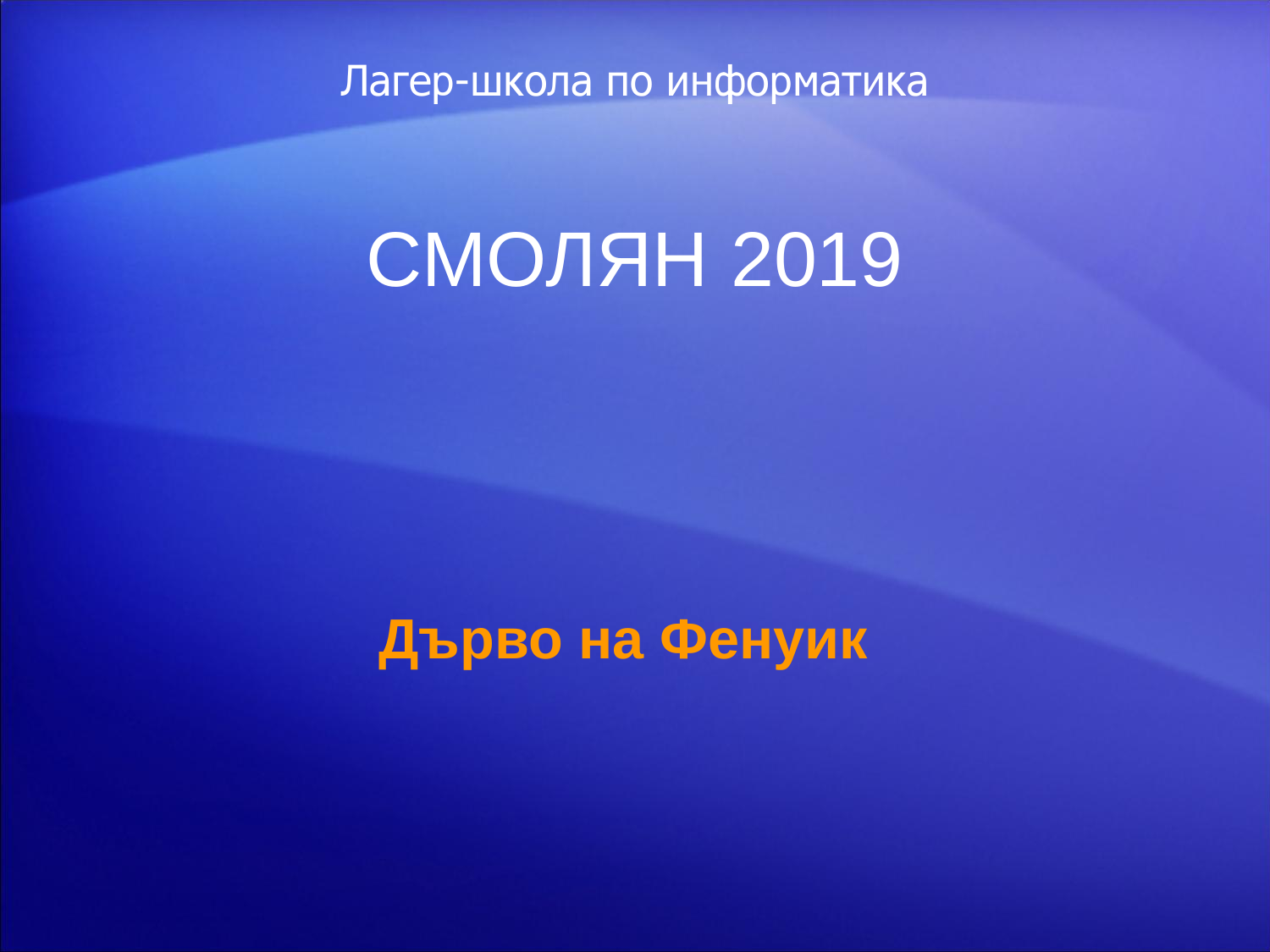

Лагер-школа по информатика
# СМОЛЯН 2019
Дърво на Фенуик